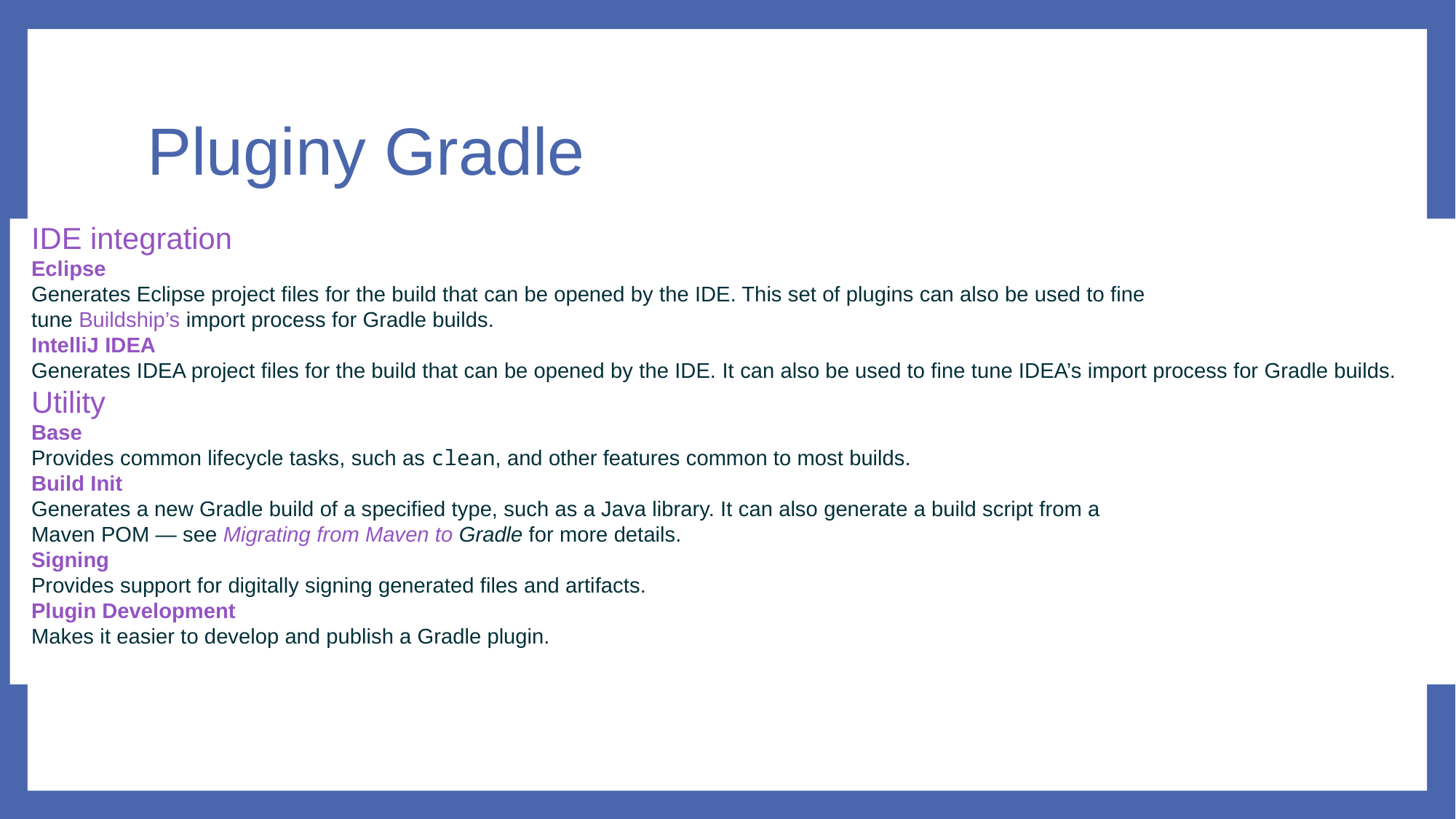

# Pluginy Gradle
IDE integration
Eclipse
Generates Eclipse project files for the build that can be opened by the IDE. This set of plugins can also be used to fine
tune Buildship’s import process for Gradle builds.
IntelliJ IDEA
Generates IDEA project files for the build that can be opened by the IDE. It can also be used to fine tune IDEA’s import process for Gradle builds.
Utility
Base
Provides common lifecycle tasks, such as clean, and other features common to most builds.
Build Init
Generates a new Gradle build of a specified type, such as a Java library. It can also generate a build script from a
Maven POM — see Migrating from Maven to Gradle for more details.
Signing
Provides support for digitally signing generated files and artifacts.
Plugin Development
Makes it easier to develop and publish a Gradle plugin.